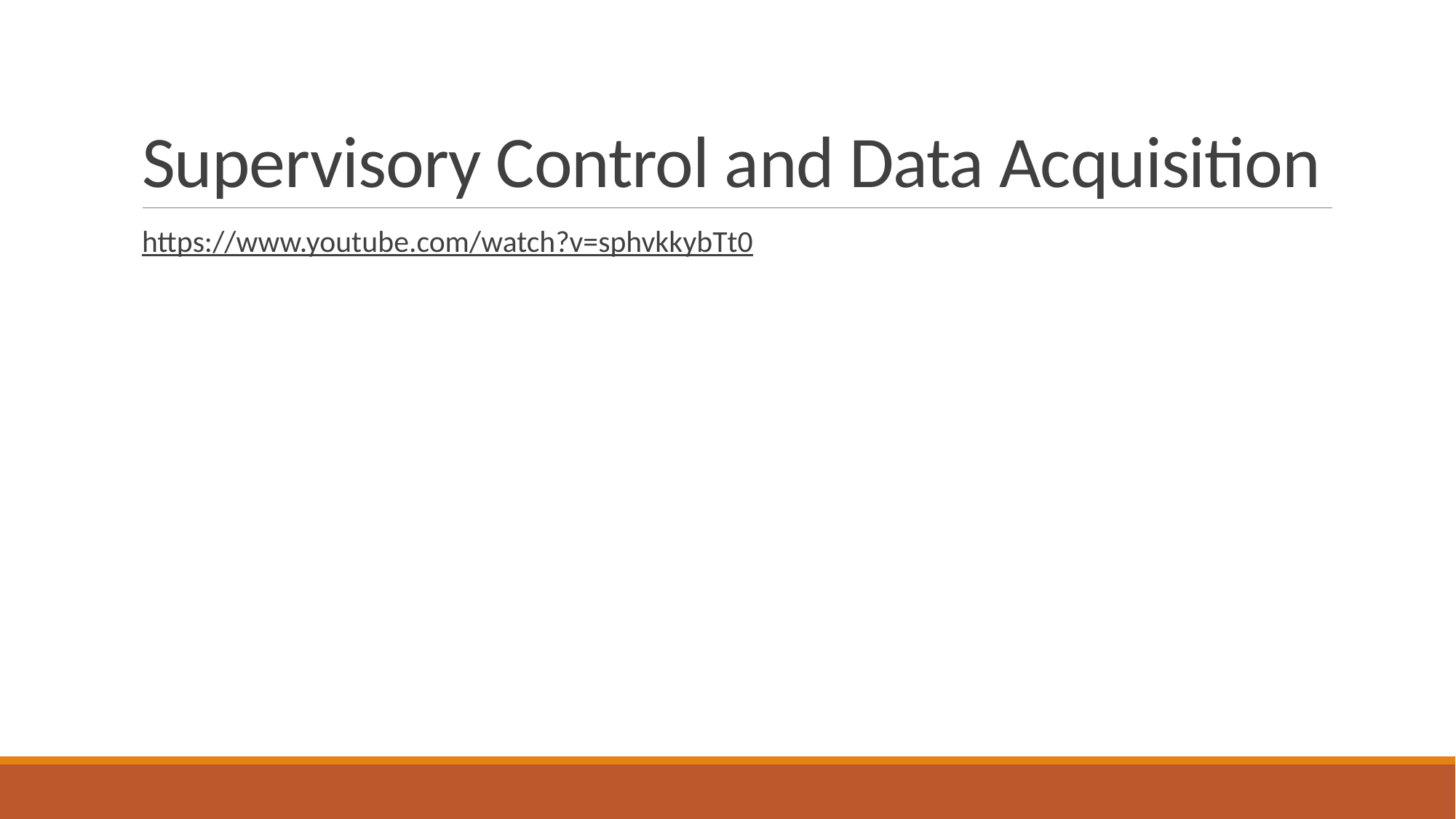

# Supervisory Control and Data Acquisition
https://www.youtube.com/watch?v=sphvkkybTt0